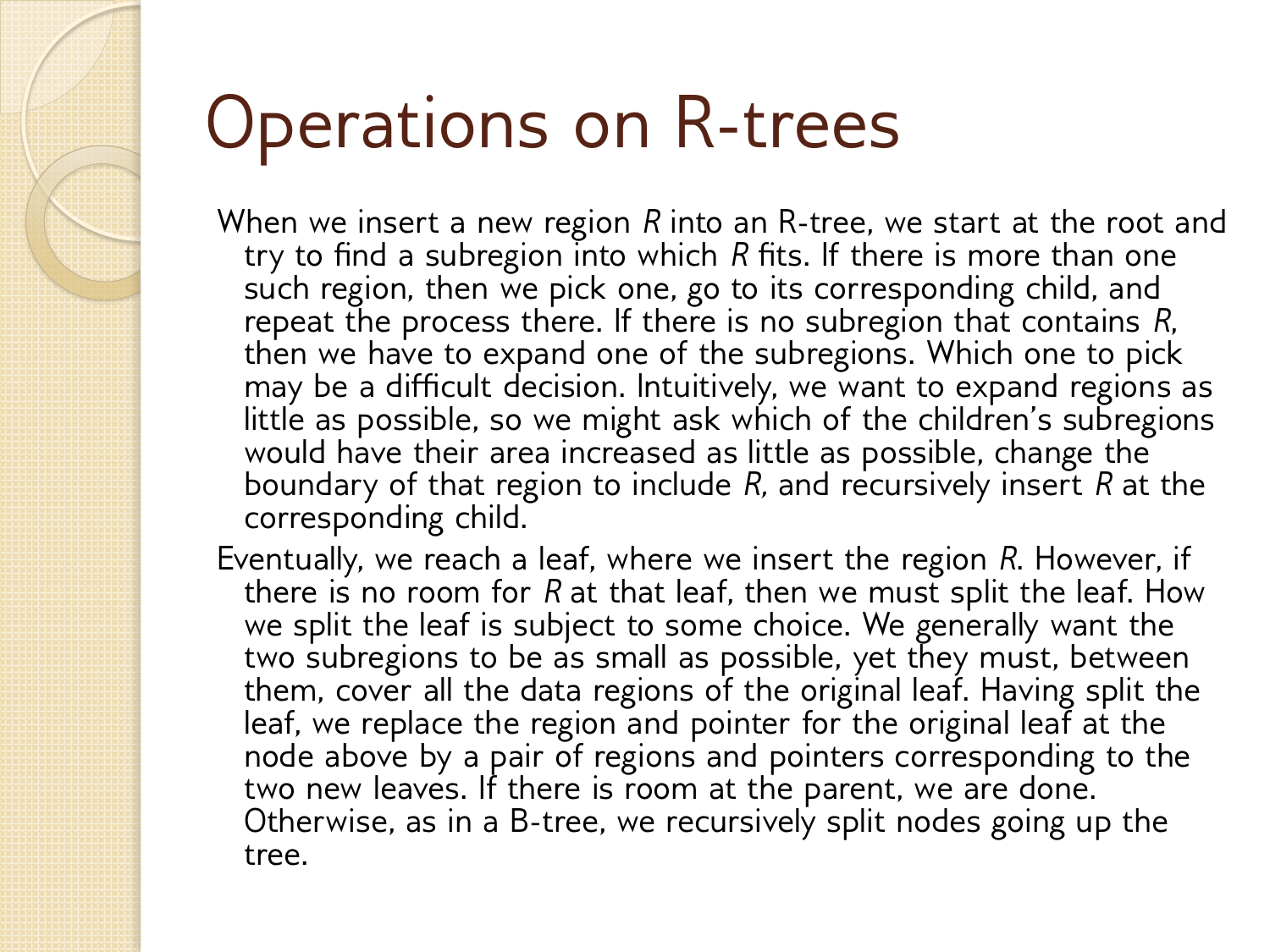

# Operations on R-trees
When we insert a new region R into an R-tree, we start at the root and try to find a subregion into which R fits. If there is more than one such region, then we pick one, go to its corresponding child, and repeat the process there. If there is no subregion that contains R, then we have to expand one of the subregions. Which one to pick may be a difficult decision. Intuitively, we want to expand regions as little as possible, so we might ask which of the children’s subregions would have their area increased as little as possible, change the boundary of that region to include R, and recursively insert R at the corresponding child.
Eventually, we reach a leaf, where we insert the region R. However, if there is no room for R at that leaf, then we must split the leaf. How we split the leaf is subject to some choice. We generally want the two subregions to be as small as possible, yet they must, between them, cover all the data regions of the original leaf. Having split the leaf, we replace the region and pointer for the original leaf at the node above by a pair of regions and pointers corresponding to the two new leaves. If there is room at the parent, we are done. Otherwise, as in a B-tree, we recursively split nodes going up the tree.